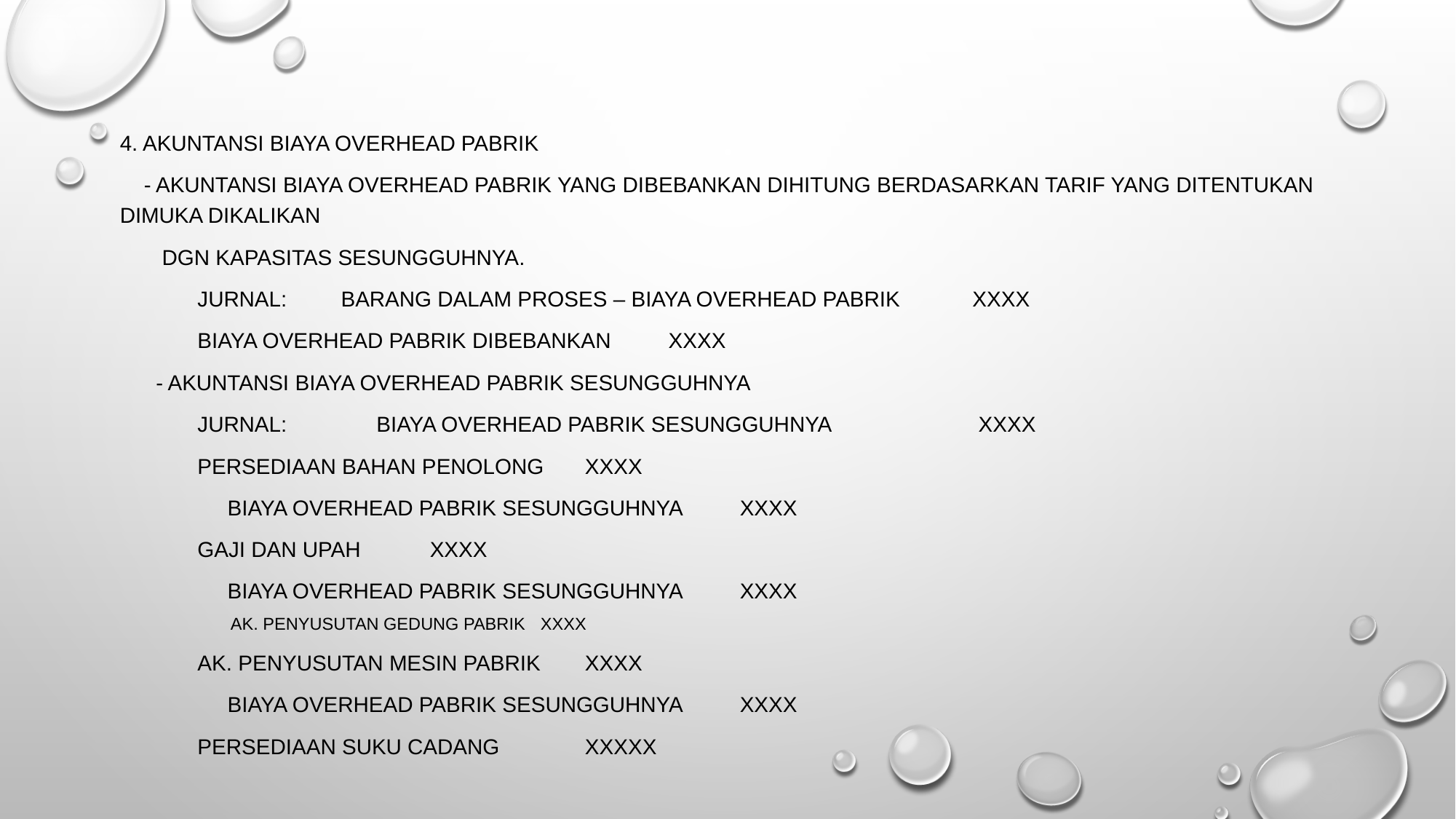

#
4. Akuntansi Biaya overhead pabrik
    - Akuntansi biaya overhead pabrik yang dibebankan Dihitung berdasarkan tarif yang ditentukan dimuka dikalikan
       DGN kapasitas sesungguhnya.
	Jurnal:         Barang dalam proses – Biaya overhead pabrik 	xxxx
			Biaya overhead pabrik dibebankan 		 xxxx
      - Akuntansi biaya overhead pabrik sesungguhnya
	Jurnal: 	    Biaya overhead pabrik sesungguhnya		 xxxx
			Persediaan bahan penolong 			xxxx
		     Biaya overhead pabrik sesungguhnya 		xxxx
			Gaji dan Upah 				xxxx
		     Biaya overhead pabrik sesungguhnya		xxxx
		Ak. Penyusutan gedung pabrik 			xxxx
			Ak. Penyusutan Mesin pabrik 			xxxx
		     Biaya overhead pabrik sesungguhnya 		xxxx
			Persediaan suku cadang 			XXXXX